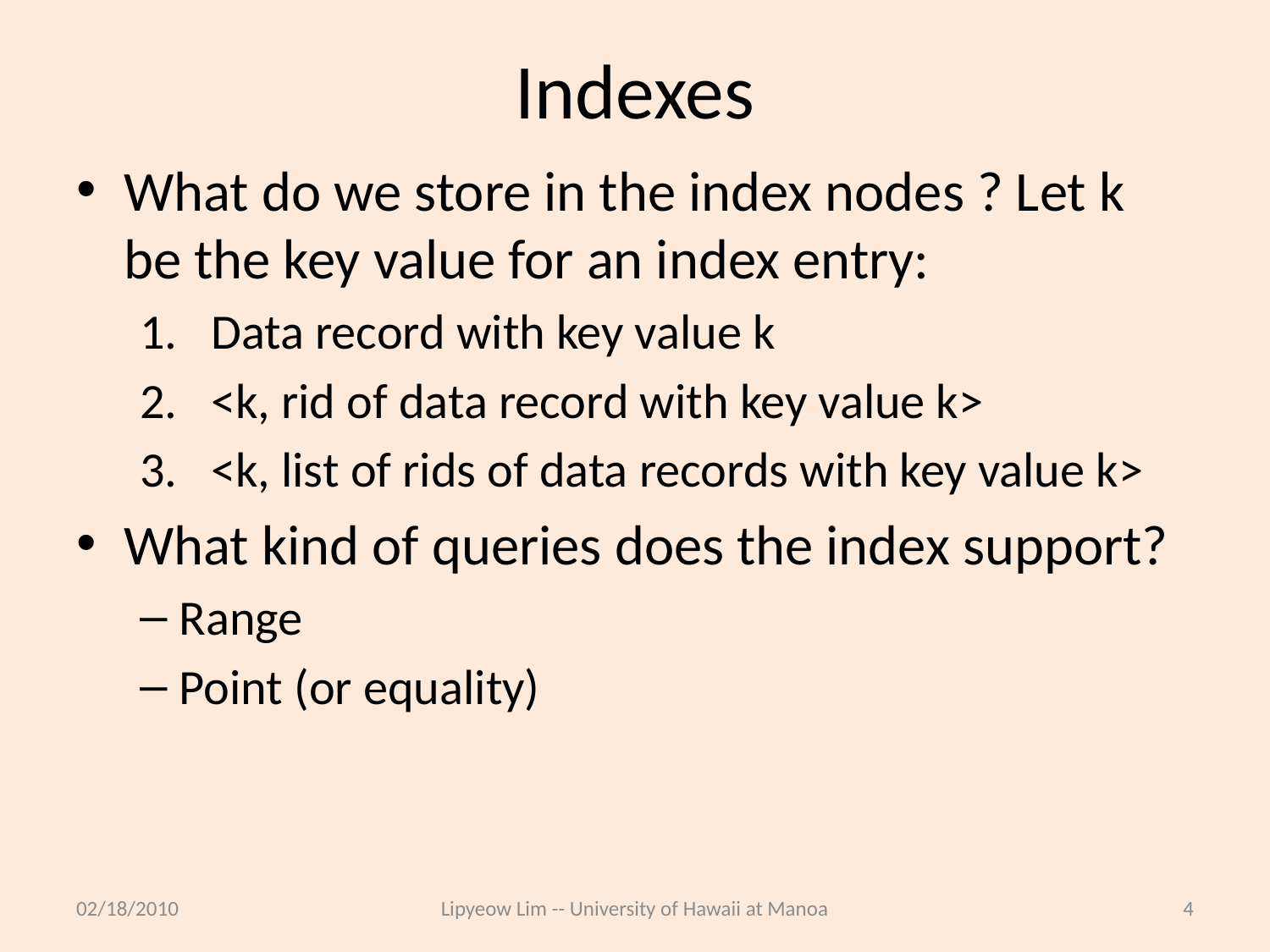

# Indexes
What do we store in the index nodes ? Let k be the key value for an index entry:
Data record with key value k
<k, rid of data record with key value k>
<k, list of rids of data records with key value k>
What kind of queries does the index support?
Range
Point (or equality)

02/18/2010
Lipyeow Lim -- University of Hawaii at Manoa
4